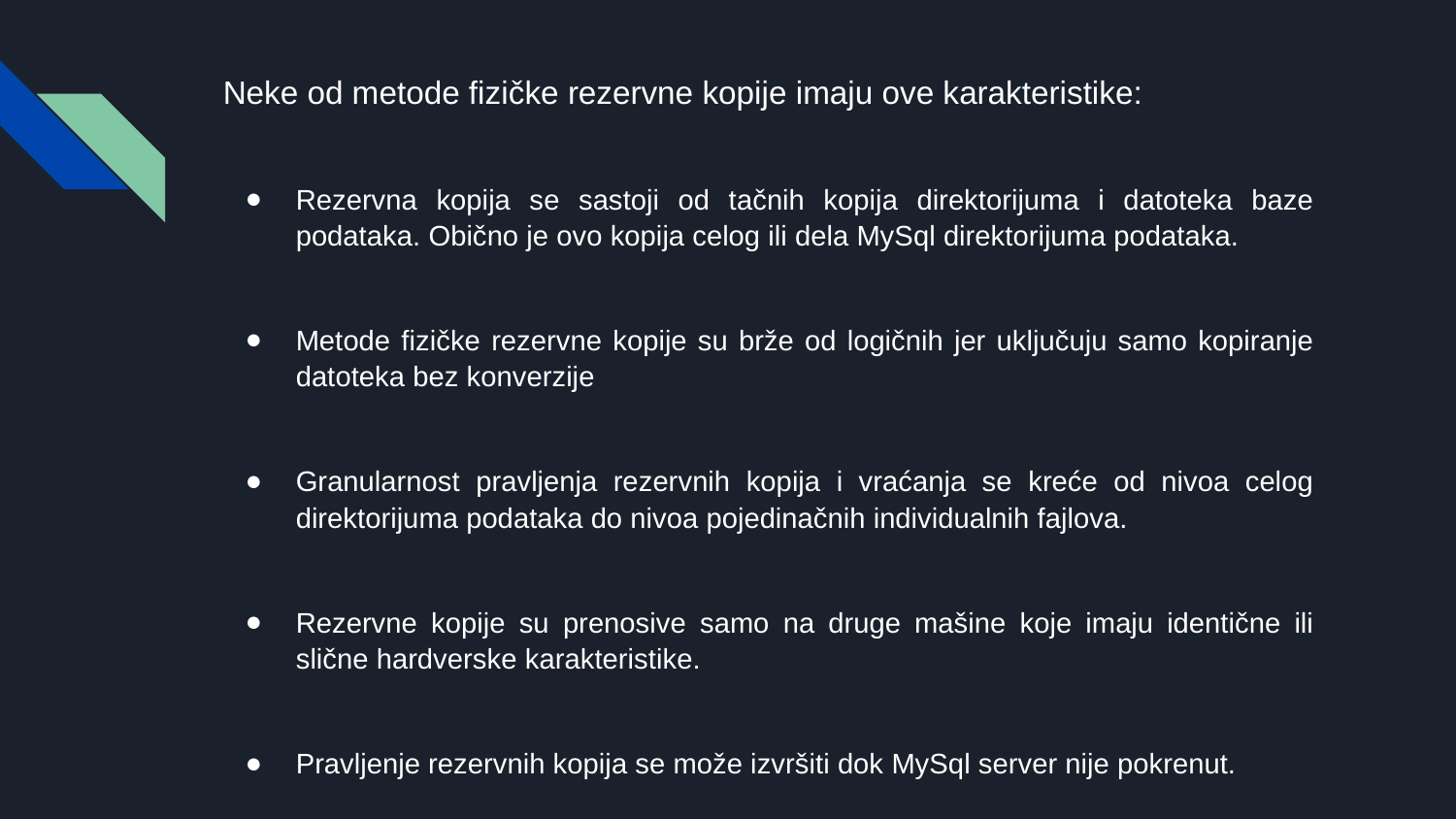

# Neke od metode fizičke rezervne kopije imaju ove karakteristike:

Rezervna kopija se sastoji od tačnih kopija direktorijuma i datoteka baze podataka. Obično je ovo kopija celog ili dela MySql direktorijuma podataka.

Metode fizičke rezervne kopije su brže od logičnih jer uključuju samo kopiranje datoteka bez konverzije

Granularnost pravljenja rezervnih kopija i vraćanja se kreće od nivoa celog direktorijuma podataka do nivoa pojedinačnih individualnih fajlova.

Rezervne kopije su prenosive samo na druge mašine koje imaju identične ili slične hardverske karakteristike.

Pravljenje rezervnih kopija se može izvršiti dok MySql server nije pokrenut.